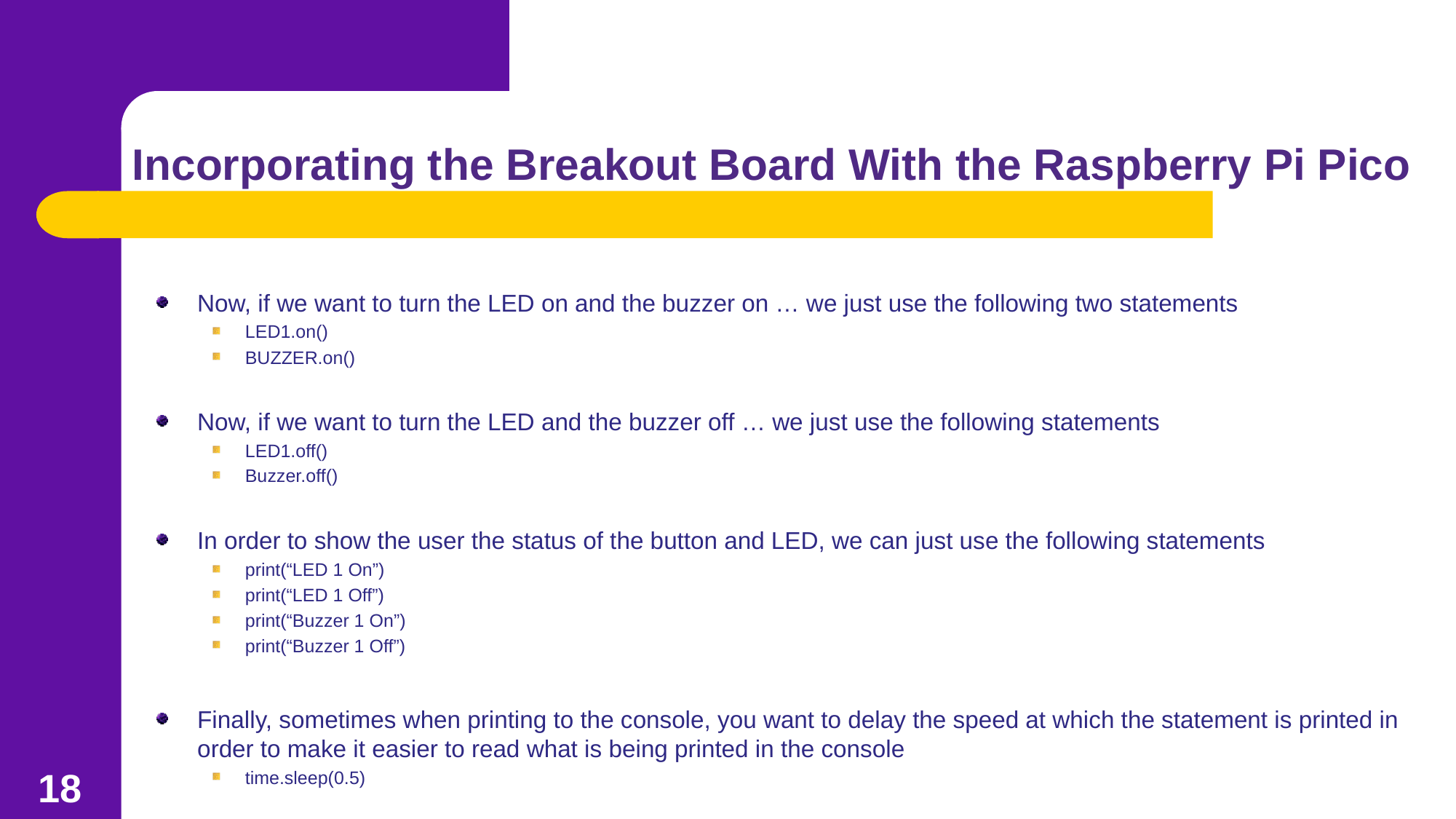

# Incorporating the Breakout Board With the Raspberry Pi Pico
Now, if we want to turn the LED on and the buzzer on … we just use the following two statements
LED1.on()
BUZZER.on()

Now, if we want to turn the LED and the buzzer off … we just use the following statements
LED1.off()
Buzzer.off()

In order to show the user the status of the button and LED, we can just use the following statements
print(“LED 1 On”)
print(“LED 1 Off”)
print(“Buzzer 1 On”)
print(“Buzzer 1 Off”)

Finally, sometimes when printing to the console, you want to delay the speed at which the statement is printed in order to make it easier to read what is being printed in the console
time.sleep(0.5)

18